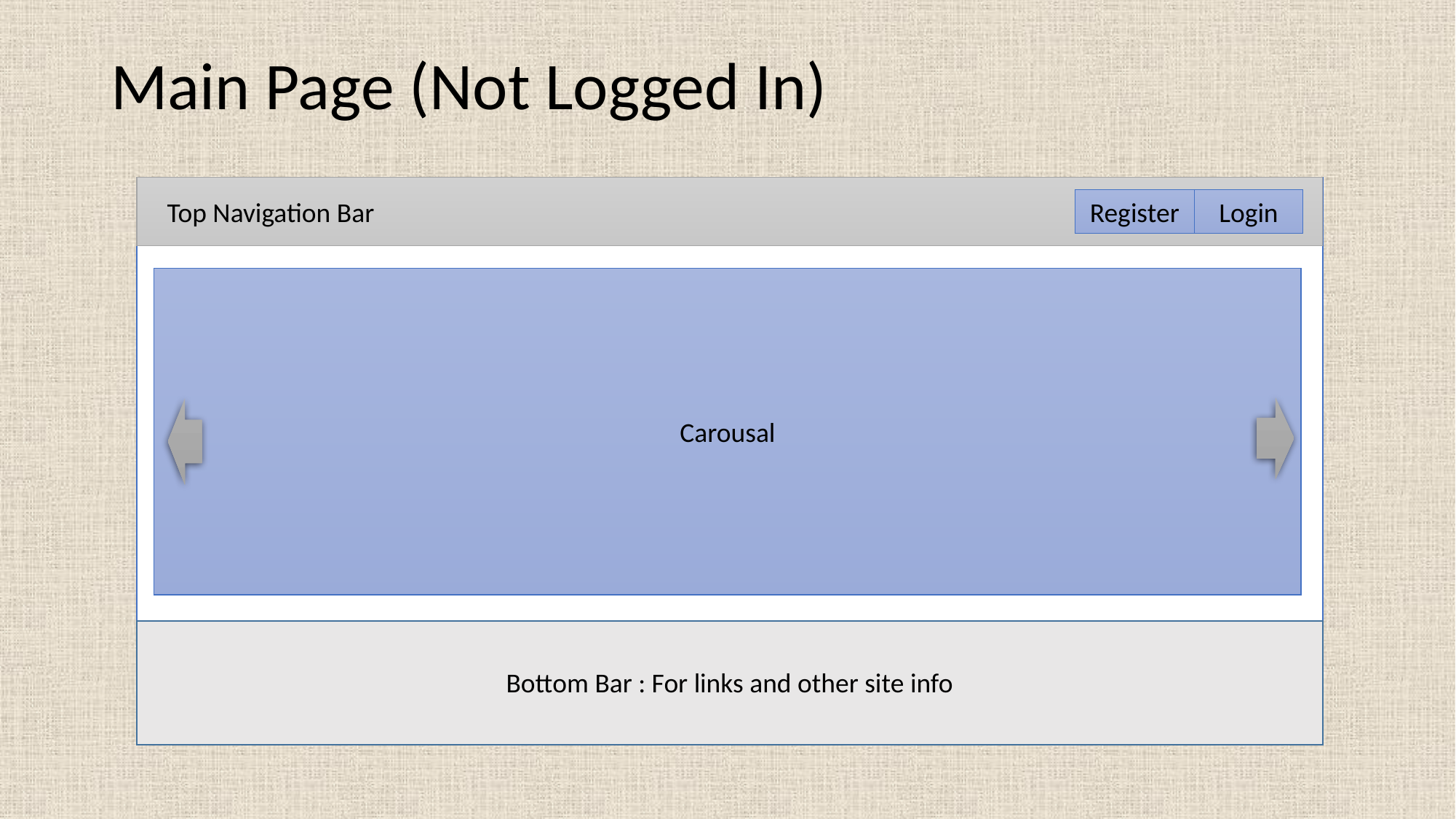

# Main Page (Not Logged In)

Top Navigation Bar
Register
Login
Carousal

Bottom Bar : For links and other site info